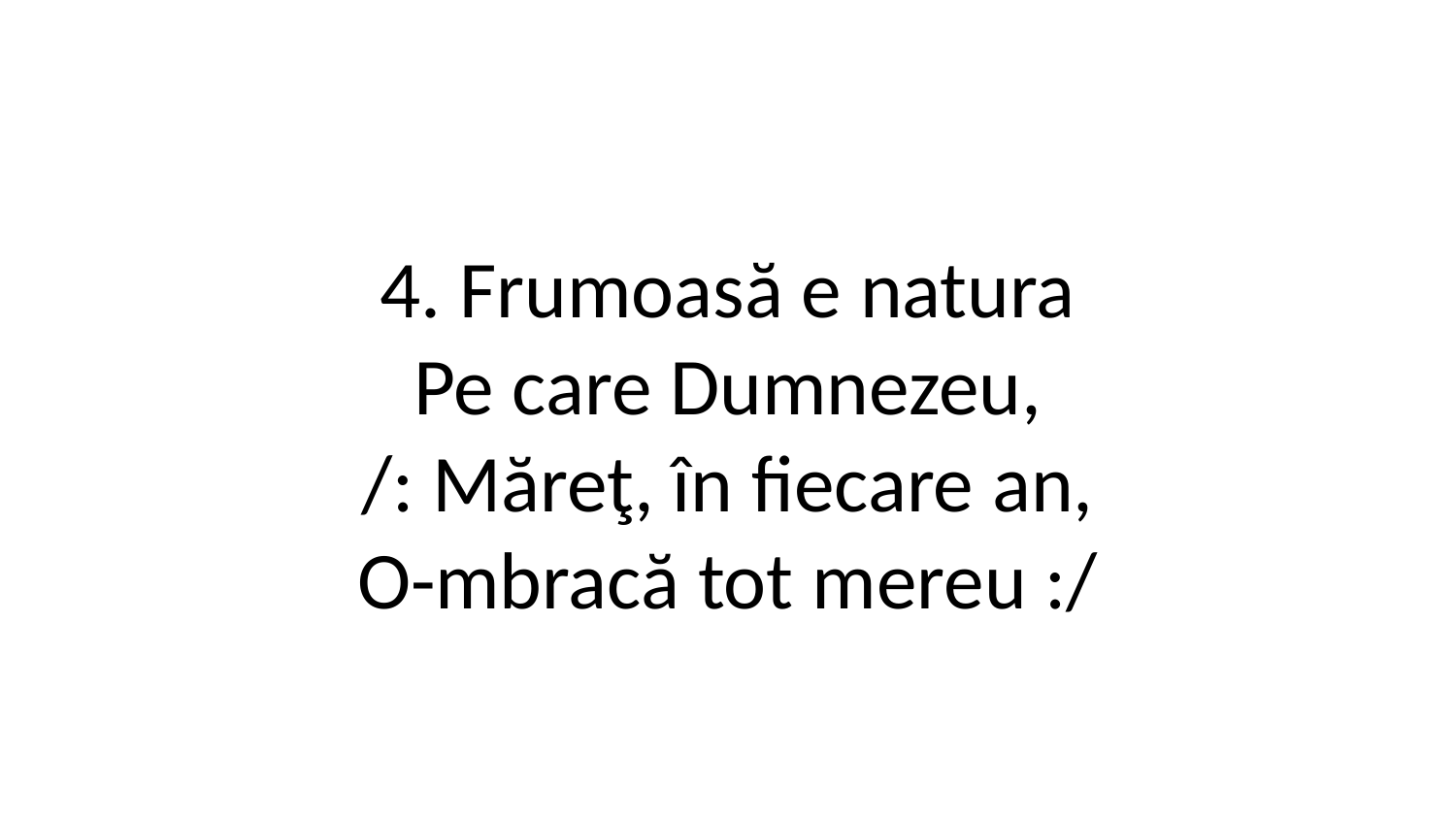

4. Frumoasă e natura
Pe care Dumnezeu,
/: Măreţ, în fiecare an,
O-mbracă tot mereu :/